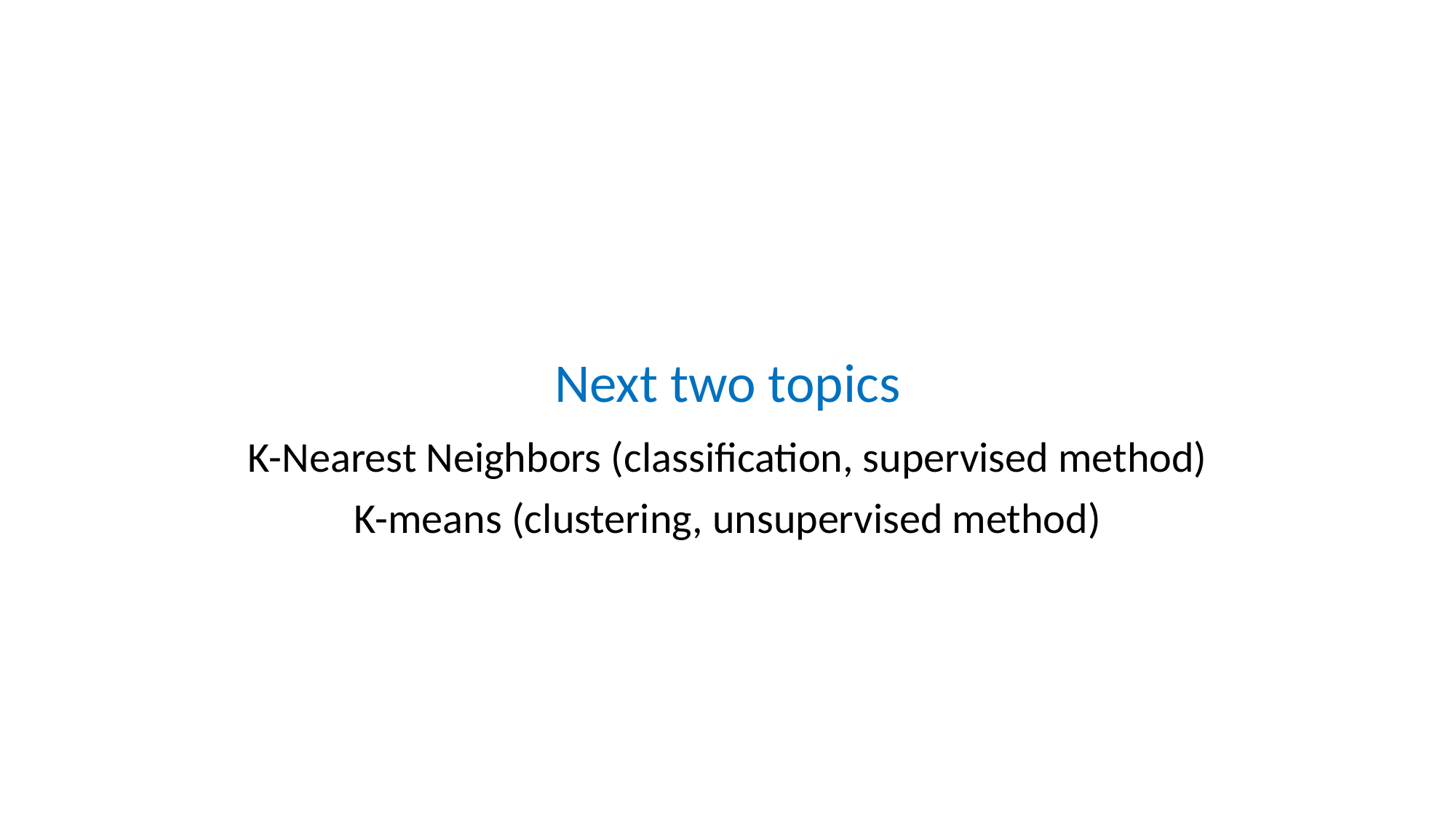

# Next two topics
K-Nearest Neighbors (classification, supervised method)
K-means (clustering, unsupervised method)